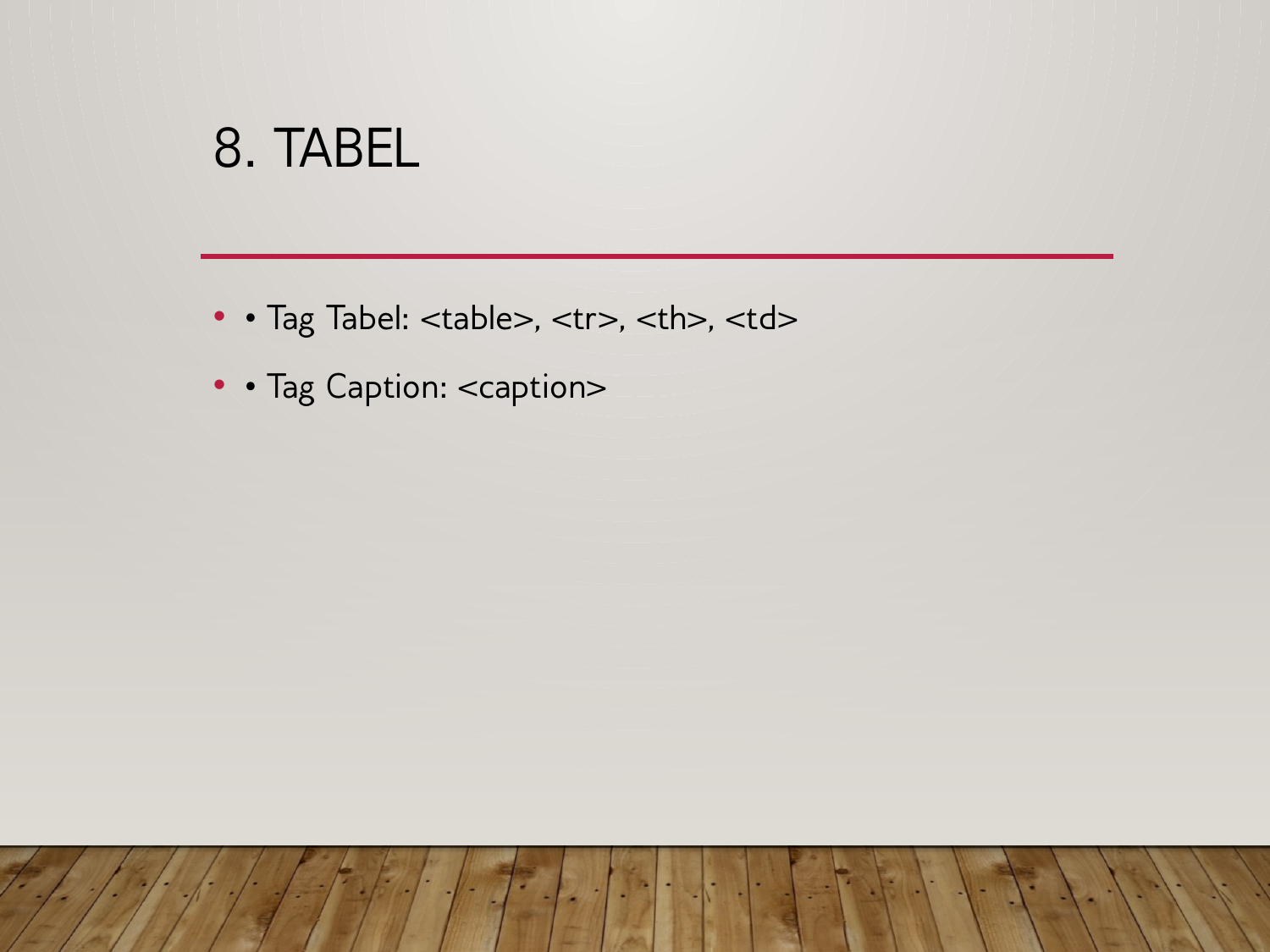

# 8. Tabel
• Tag Tabel: <table>, <tr>, <th>, <td>
• Tag Caption: <caption>